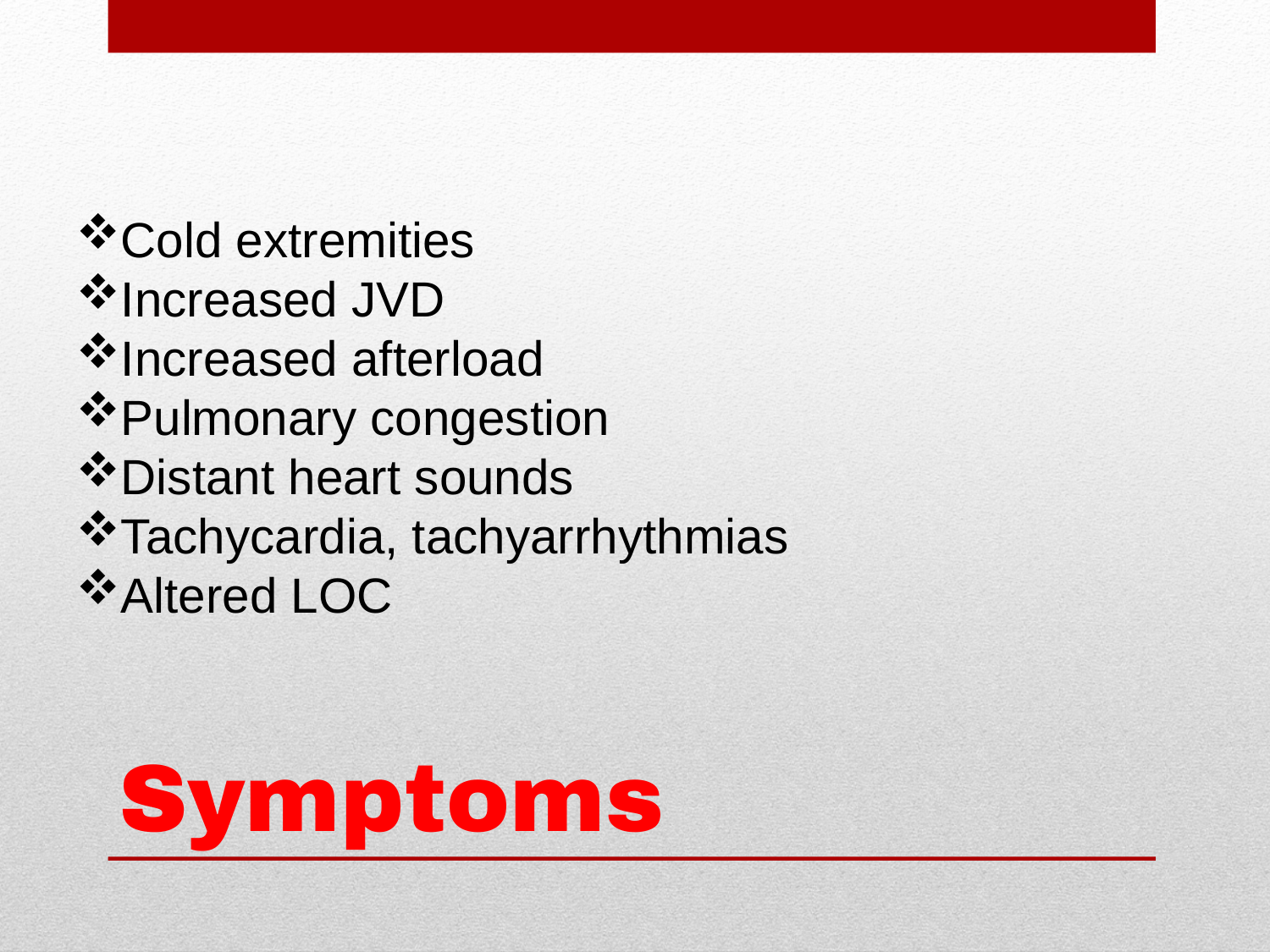

Cold extremities
Increased JVD
Increased afterload
Pulmonary congestion
Distant heart sounds
Tachycardia, tachyarrhythmias
Altered LOC

# Symptoms